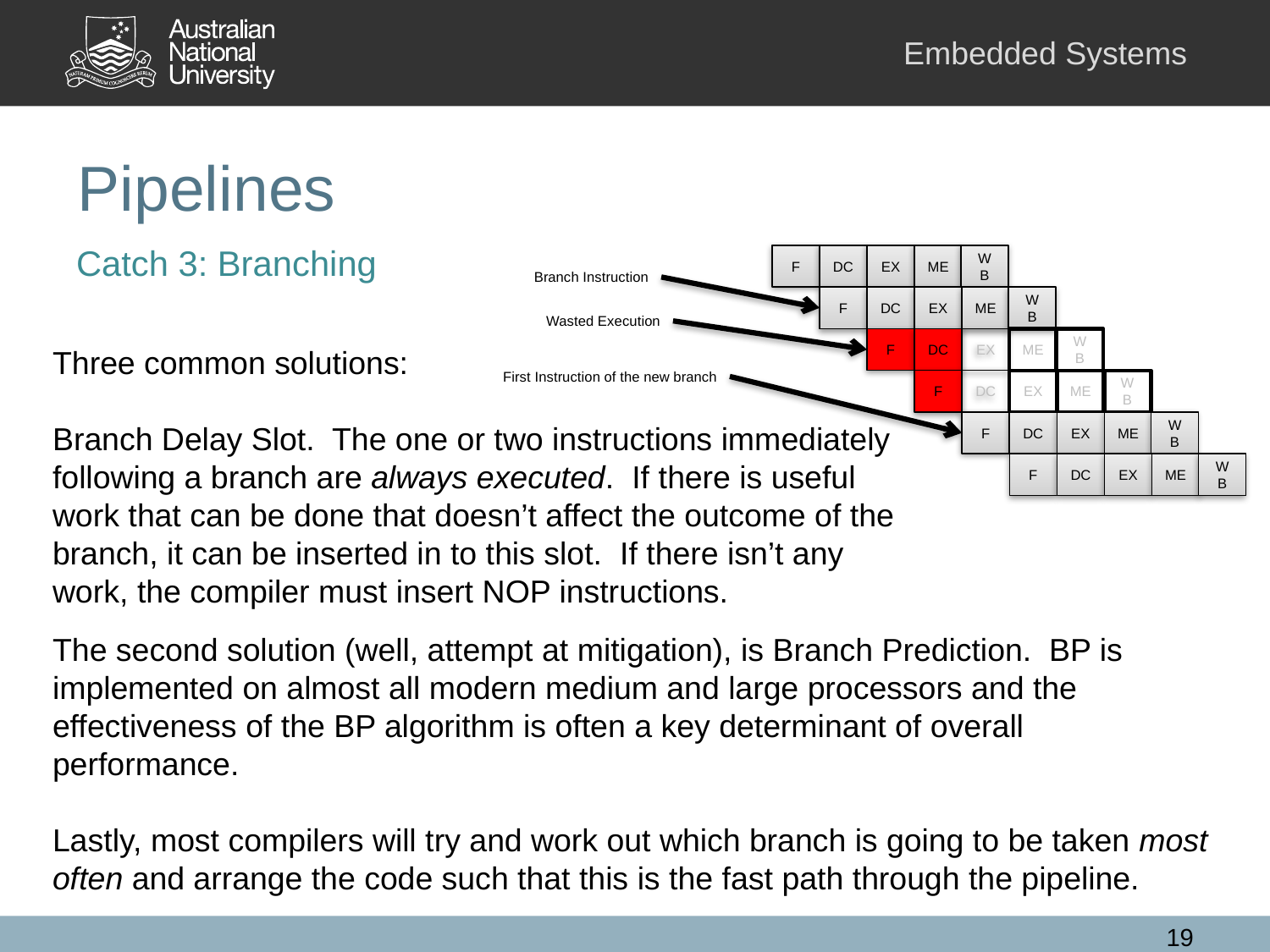

# Pipelines
Catch 3: Branching
F
DC
EX
ME
WB
Branch Instruction
F
DC
EX
ME
WB
Wasted Execution
F
DC
EX
ME
WB
First Instruction of the new branch
WB
F
DC
EX
ME
ME
F
DC
EX
WB
ME
F
DC
EX
WB
Three common solutions:

Branch Delay Slot.  The one or two instructions immediately following a branch are always executed.  If there is useful work that can be done that doesn’t affect the outcome of the branch, it can be inserted in to this slot.  If there isn’t any work, the compiler must insert NOP instructions.
The second solution (well, attempt at mitigation), is Branch Prediction.  BP is implemented on almost all modern medium and large processors and the effectiveness of the BP algorithm is often a key determinant of overall performance.

Lastly, most compilers will try and work out which branch is going to be taken most often and arrange the code such that this is the fast path through the pipeline.
19